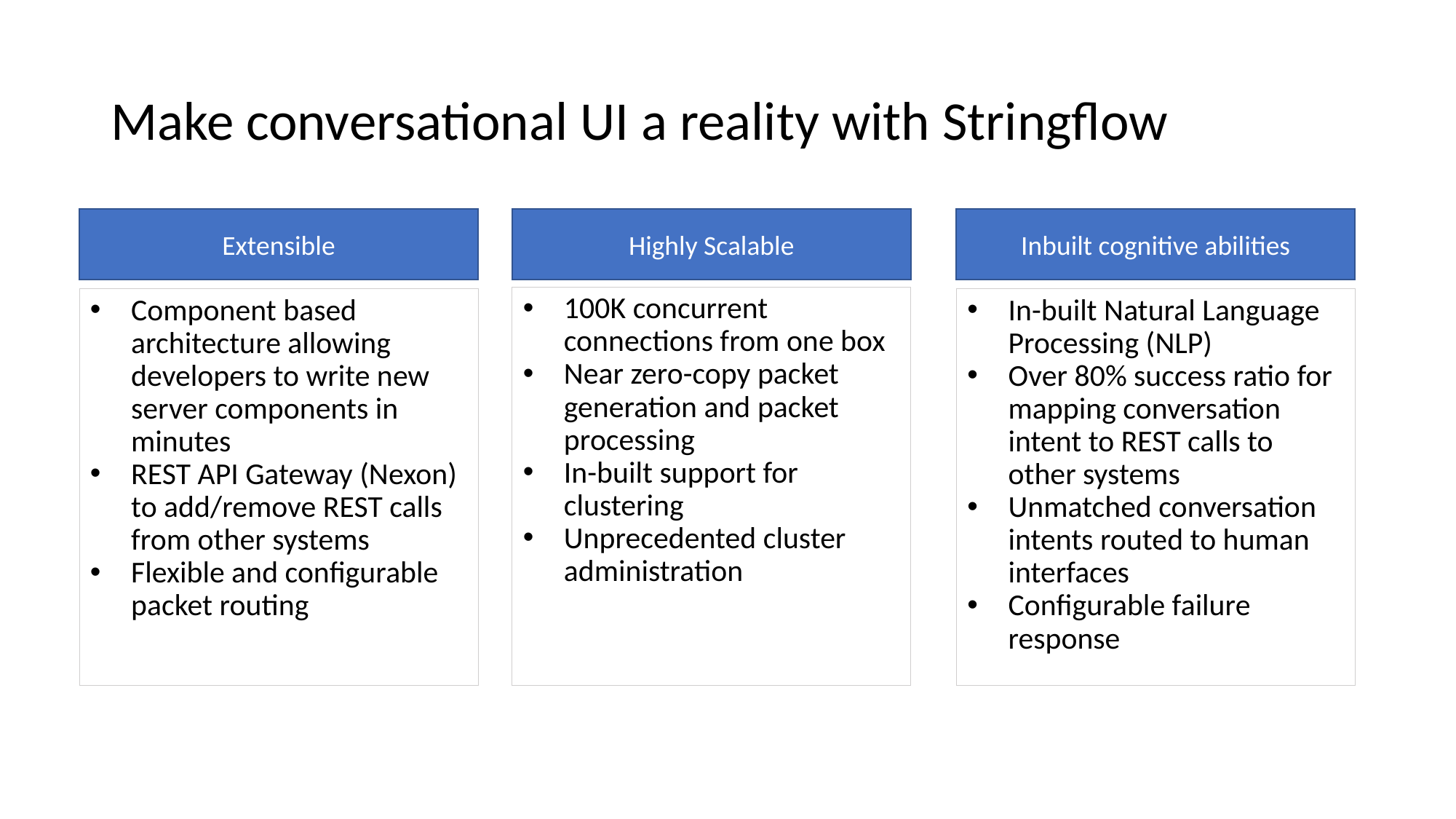

# Make conversational UI a reality with Stringflow
Extensible
Highly Scalable
Inbuilt cognitive abilities
100K concurrent connections from one box
Near zero-copy packet generation and packet processing
In-built support for clustering
Unprecedented cluster administration

Component based architecture allowing developers to write new server components in minutes
REST API Gateway (Nexon) to add/remove REST calls from other systems
Flexible and configurable packet routing

In-built Natural Language Processing (NLP)
Over 80% success ratio for mapping conversation intent to REST calls to other systems
Unmatched conversation intents routed to human interfaces
Configurable failure response